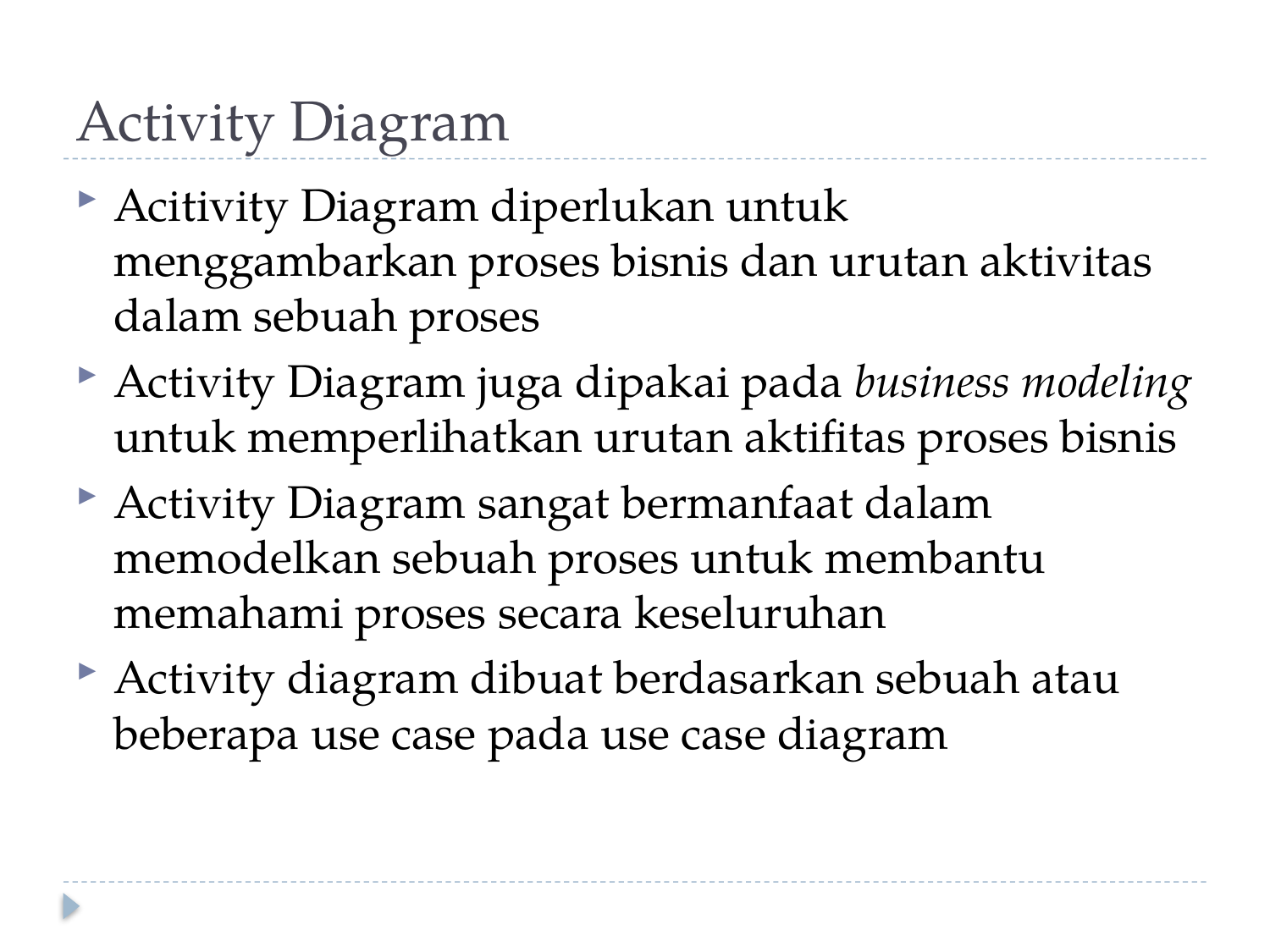

# Activity Diagram
Acitivity Diagram diperlukan untuk menggambarkan proses bisnis dan urutan aktivitas dalam sebuah proses
Activity Diagram juga dipakai pada business modeling untuk memperlihatkan urutan aktifitas proses bisnis
Activity Diagram sangat bermanfaat dalam memodelkan sebuah proses untuk membantu memahami proses secara keseluruhan
Activity diagram dibuat berdasarkan sebuah atau beberapa use case pada use case diagram